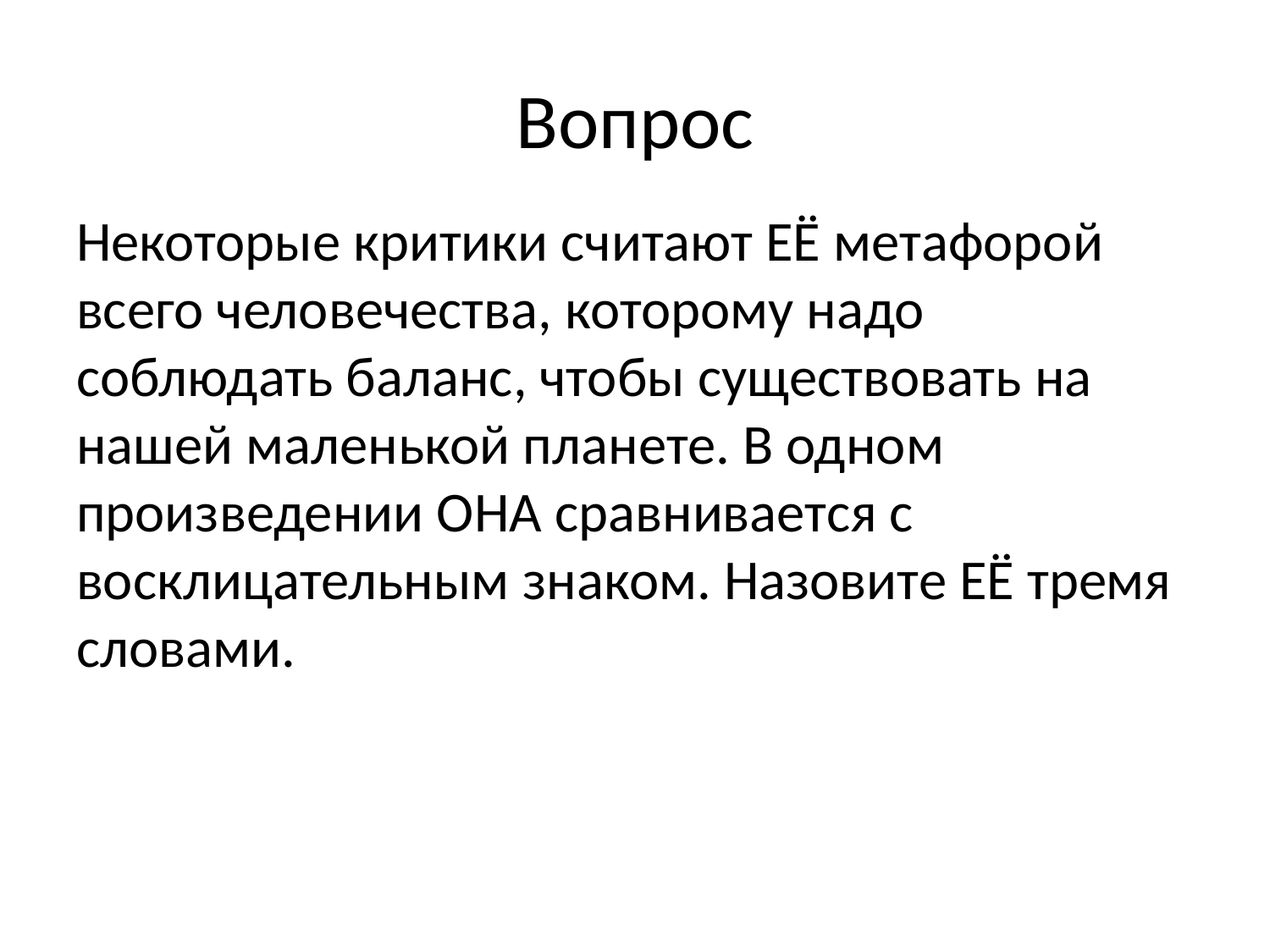

# Вопрос
Некоторые критики считают ЕЁ метафорой всего человечества, которому надо соблюдать баланс, чтобы существовать на нашей маленькой планете. В одном произведении ОНА сравнивается с восклицательным знаком. Назовите ЕЁ тремя словами.